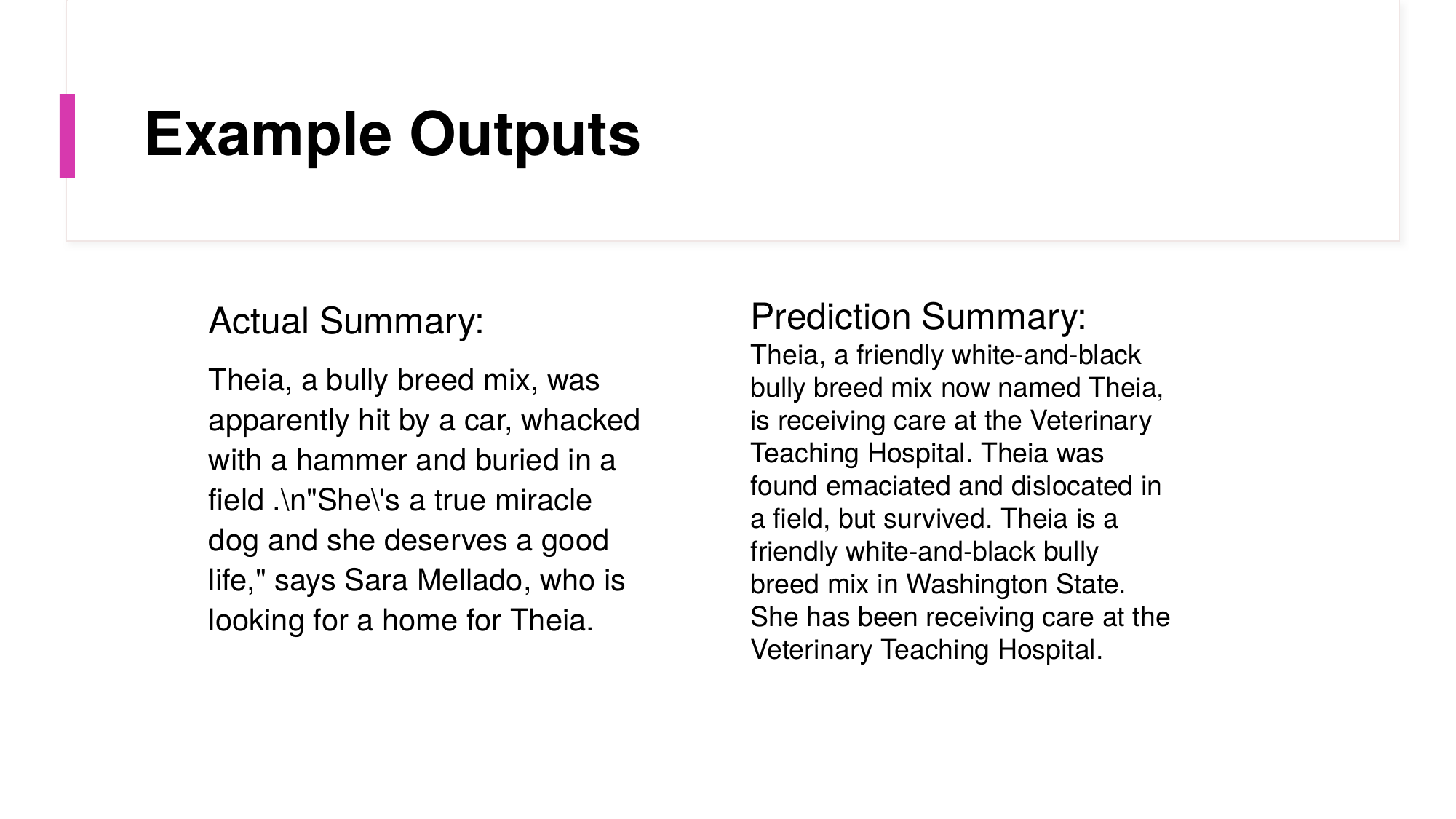

# Example Outputs
Actual Summary:
Theia, a bully breed mix, was apparently hit by a car, whacked with a hammer and buried in a field .\n"She\'s a true miracle dog and she deserves a good life," says Sara Mellado, who is looking for a home for Theia.
Prediction Summary:
Theia, a friendly white-and-black bully breed mix now named Theia, is receiving care at the Veterinary Teaching Hospital. Theia was found emaciated and dislocated in a field, but survived. Theia is a friendly white-and-black bully breed mix in Washington State. She has been receiving care at the Veterinary Teaching Hospital.